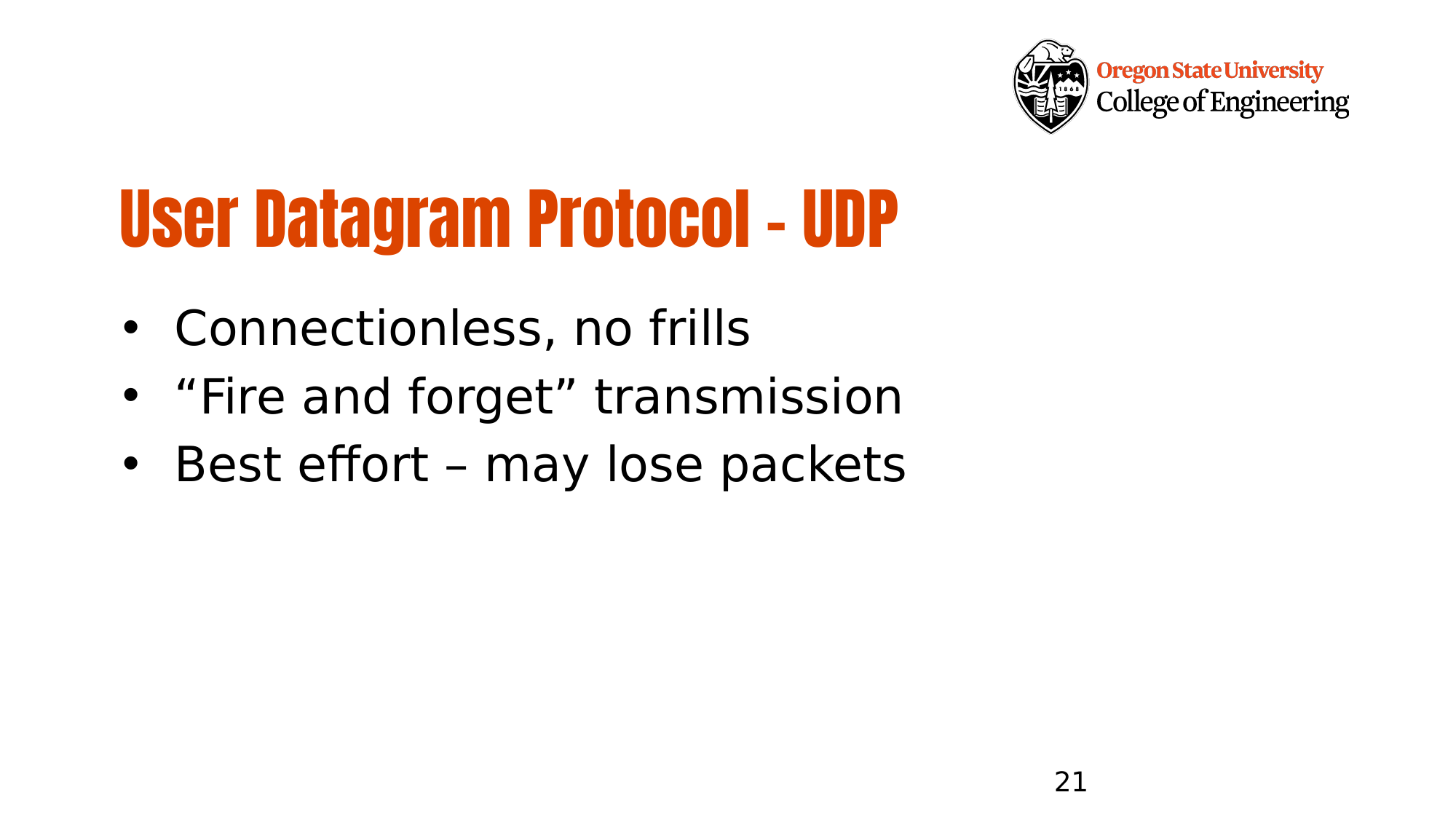

# User Datagram Protocol - UDP
Connectionless, no frills
“Fire and forget” transmission
Best effort – may lose packets
21